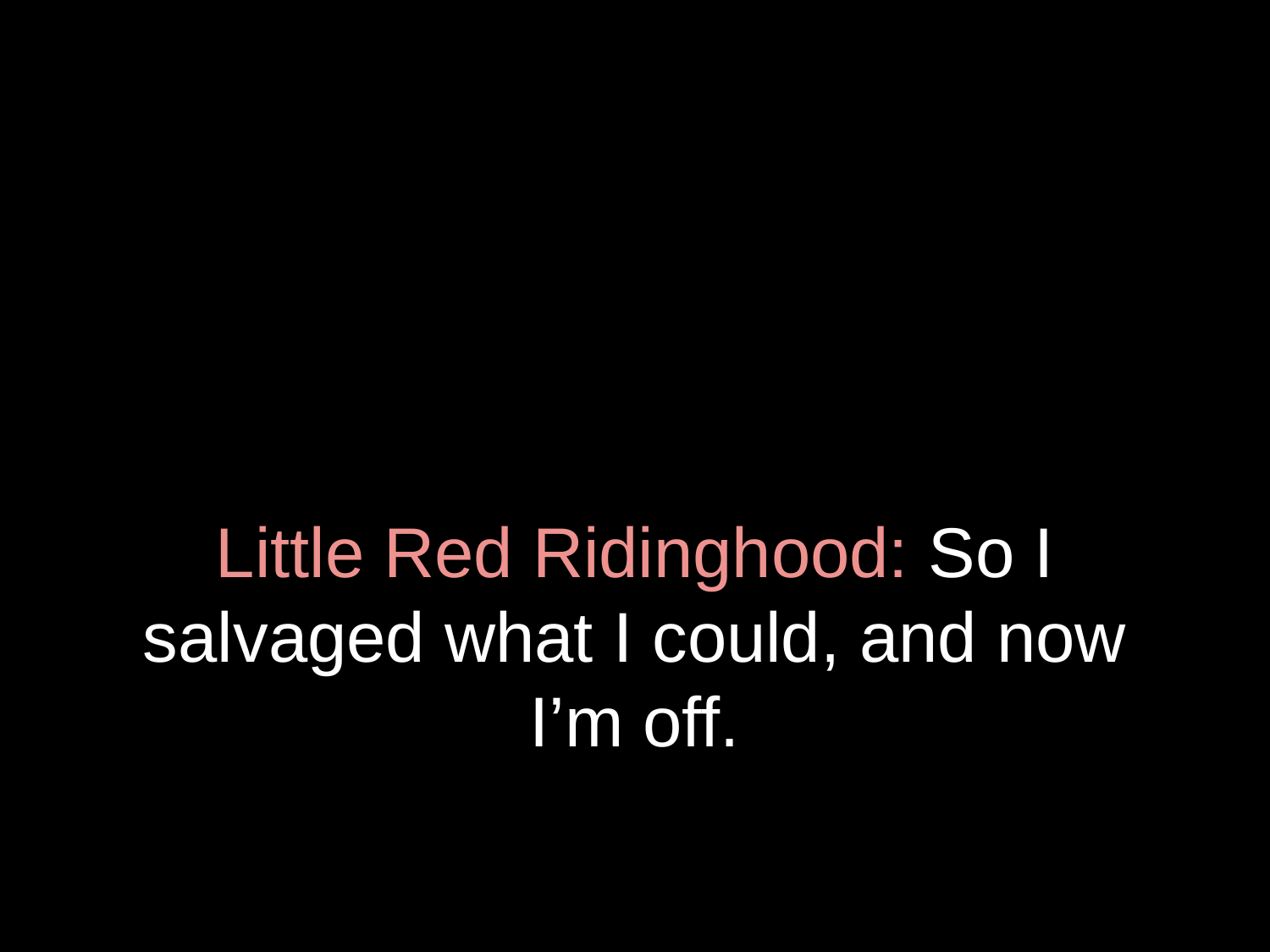

# Little Red Ridinghood: So I salvaged what I could, and now I’m off.